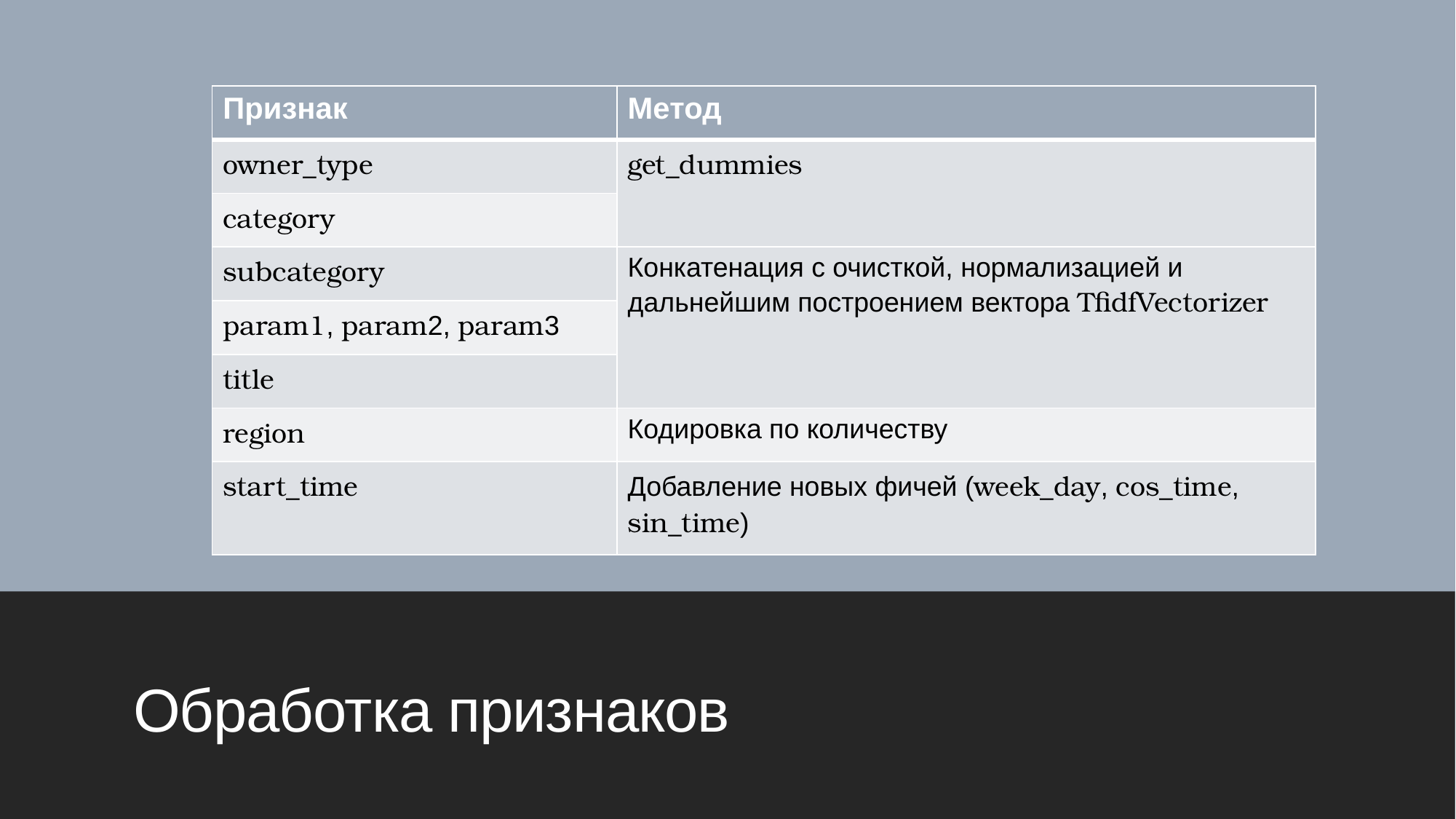

| Признак | Метод |
| --- | --- |
| owner\_type | get\_dummies |
| category | get\_dummies |
| subcategory | Конкатенация с очисткой, нормализацией и дальнейшим построением вектора TfidfVectorizer |
| param1, param2, param3 | Конкатенация с очисткой, нормализацией и дальнейшим построением вектора TfidfVectorizer |
| title | Конкатенация с очисткой, нормализацией и дальнейшим построением вектора TfidfVectorizer |
| region | Кодировка по количеству |
| start\_time | Добавление новых фичей (week\_day, cos\_time, sin\_time) |
#

Обработка признаков